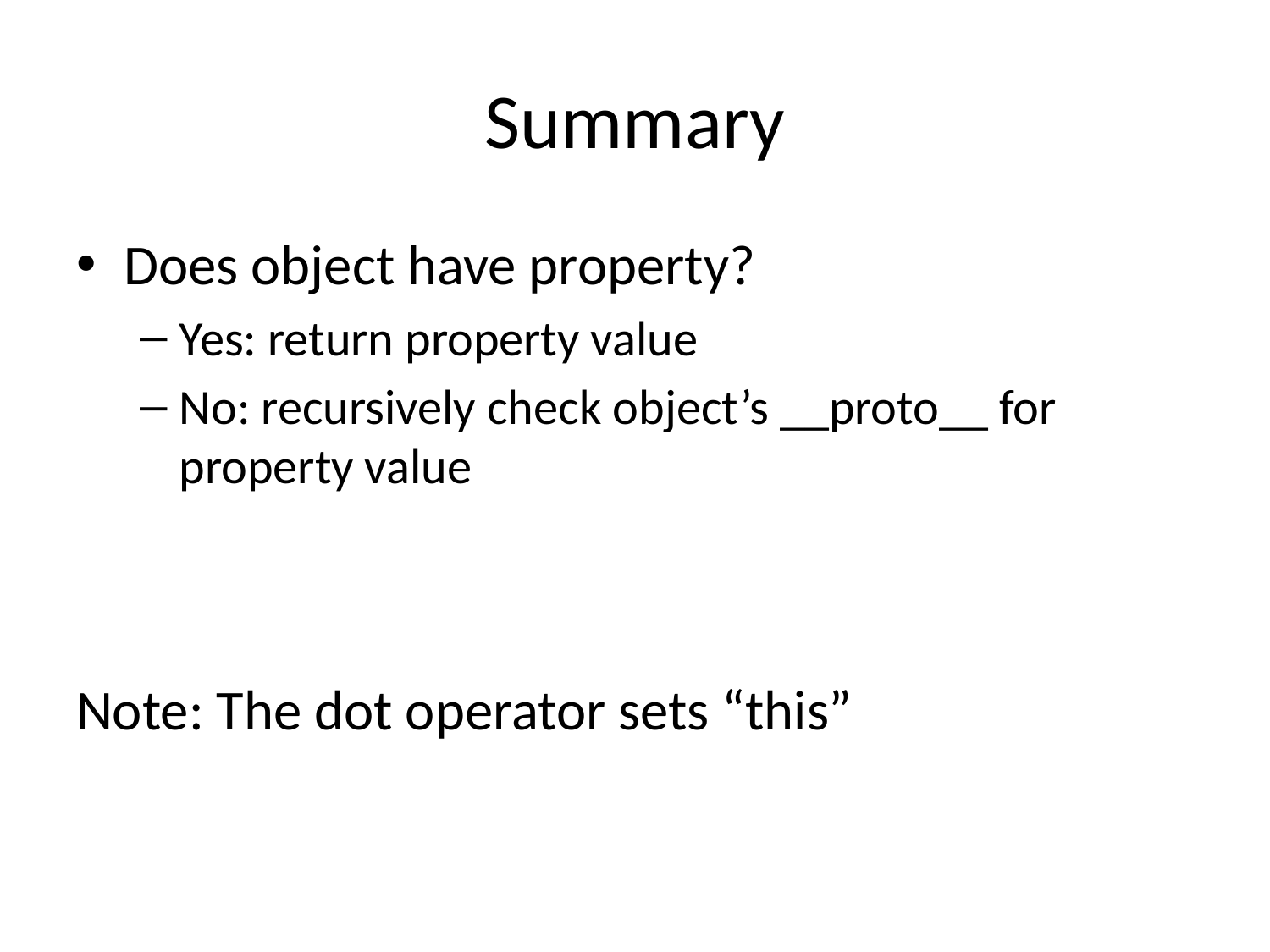

# Summary
Does object have property?
Yes: return property value
No: recursively check object’s __proto__ for property value

Note: The dot operator sets “this”